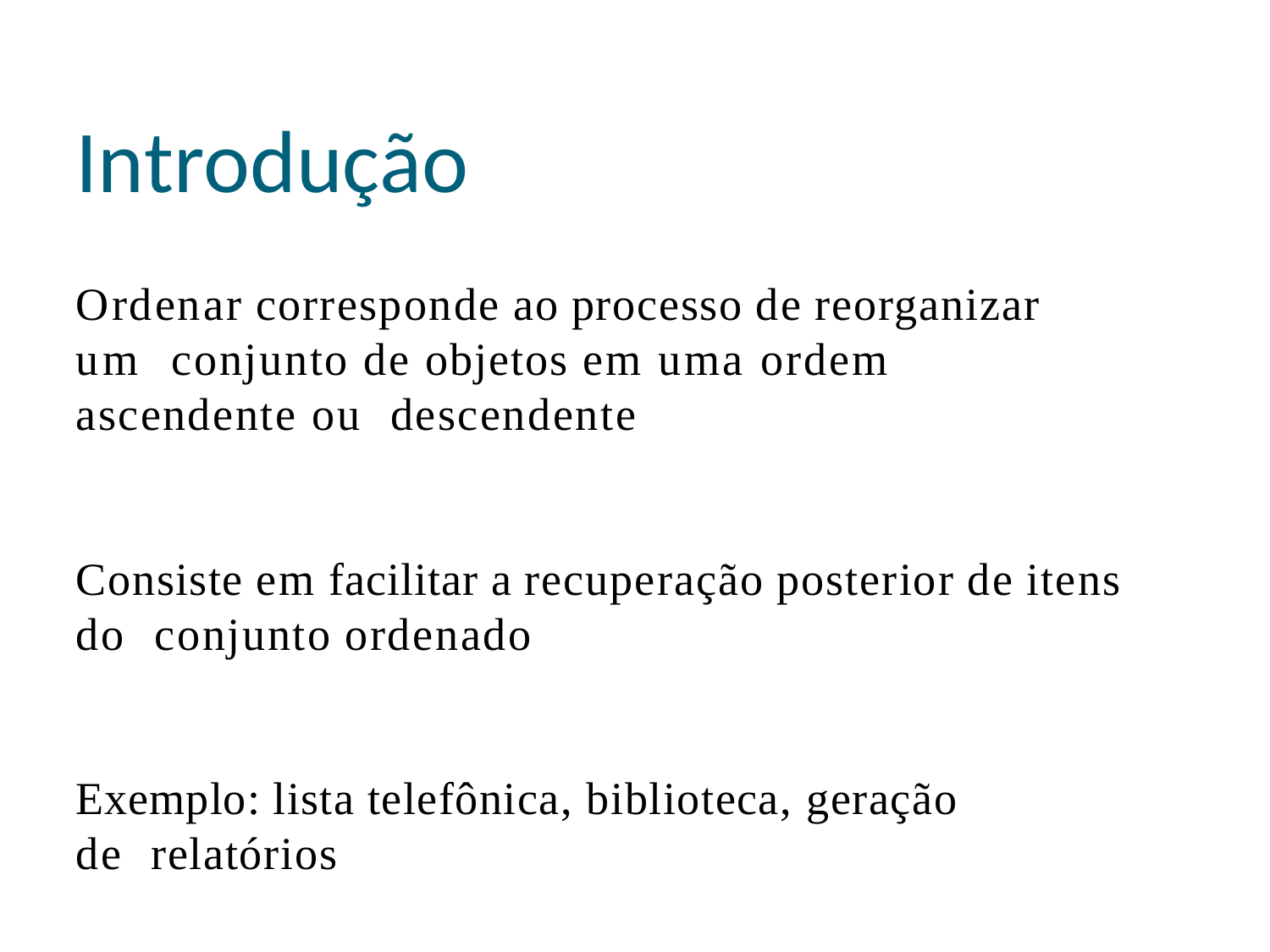

# Introdução
Ordenar corresponde ao processo de reorganizar um  conjunto de objetos em uma ordem ascendente ou  descendente

Consiste em facilitar a recuperação posterior de itens do  conjunto ordenado

Exemplo: lista telefônica, biblioteca, geração de  relatórios